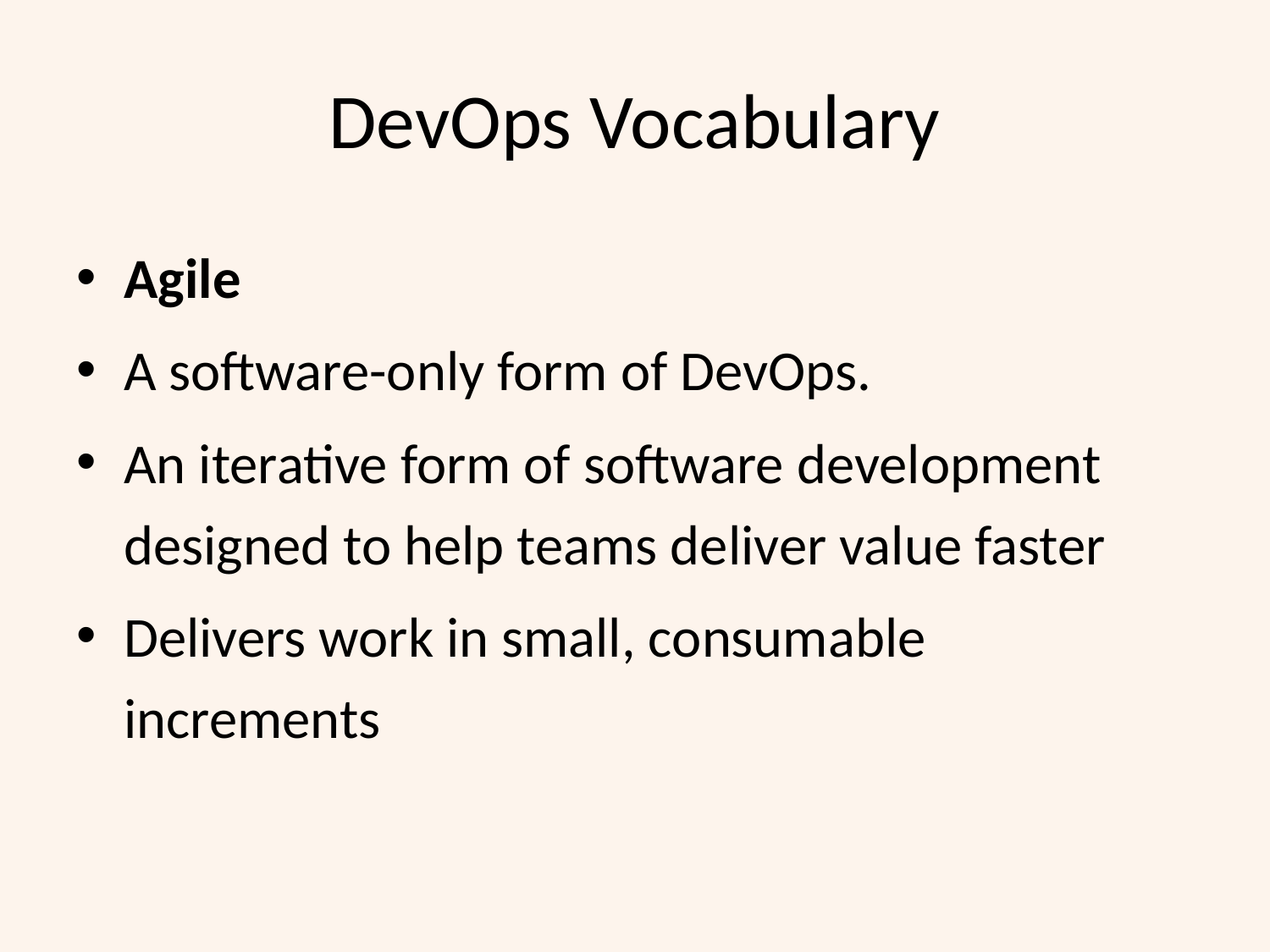

# DevOps Vocabulary
Agile
A software-only form of DevOps.
An iterative form of software development designed to help teams deliver value faster
Delivers work in small, consumable increments